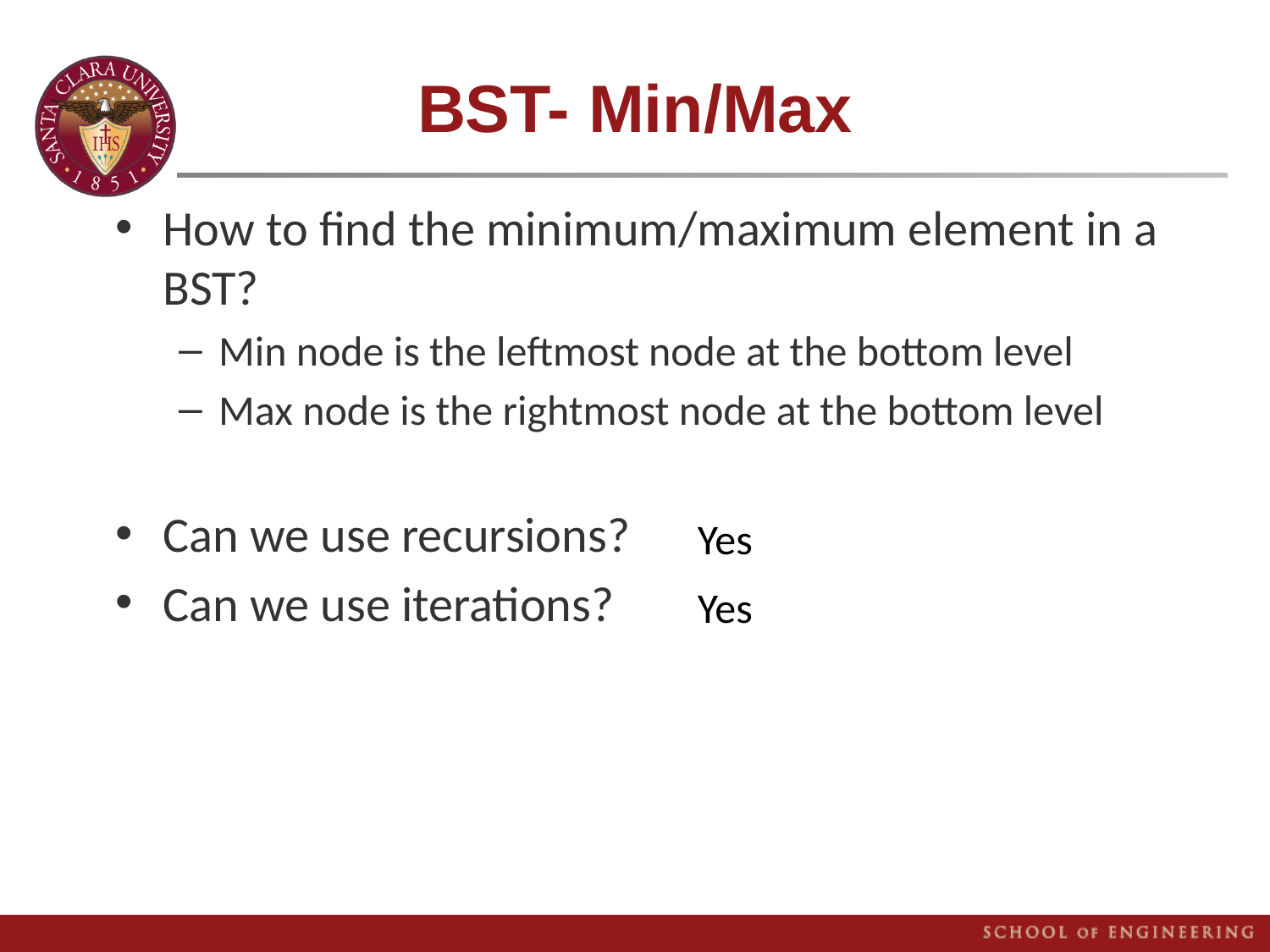

# BST- Min/Max
How to find the minimum/maximum element in a BST?
Min node is the leftmost node at the bottom level
Max node is the rightmost node at the bottom level

Can we use recursions?
Can we use iterations?
Yes
Yes